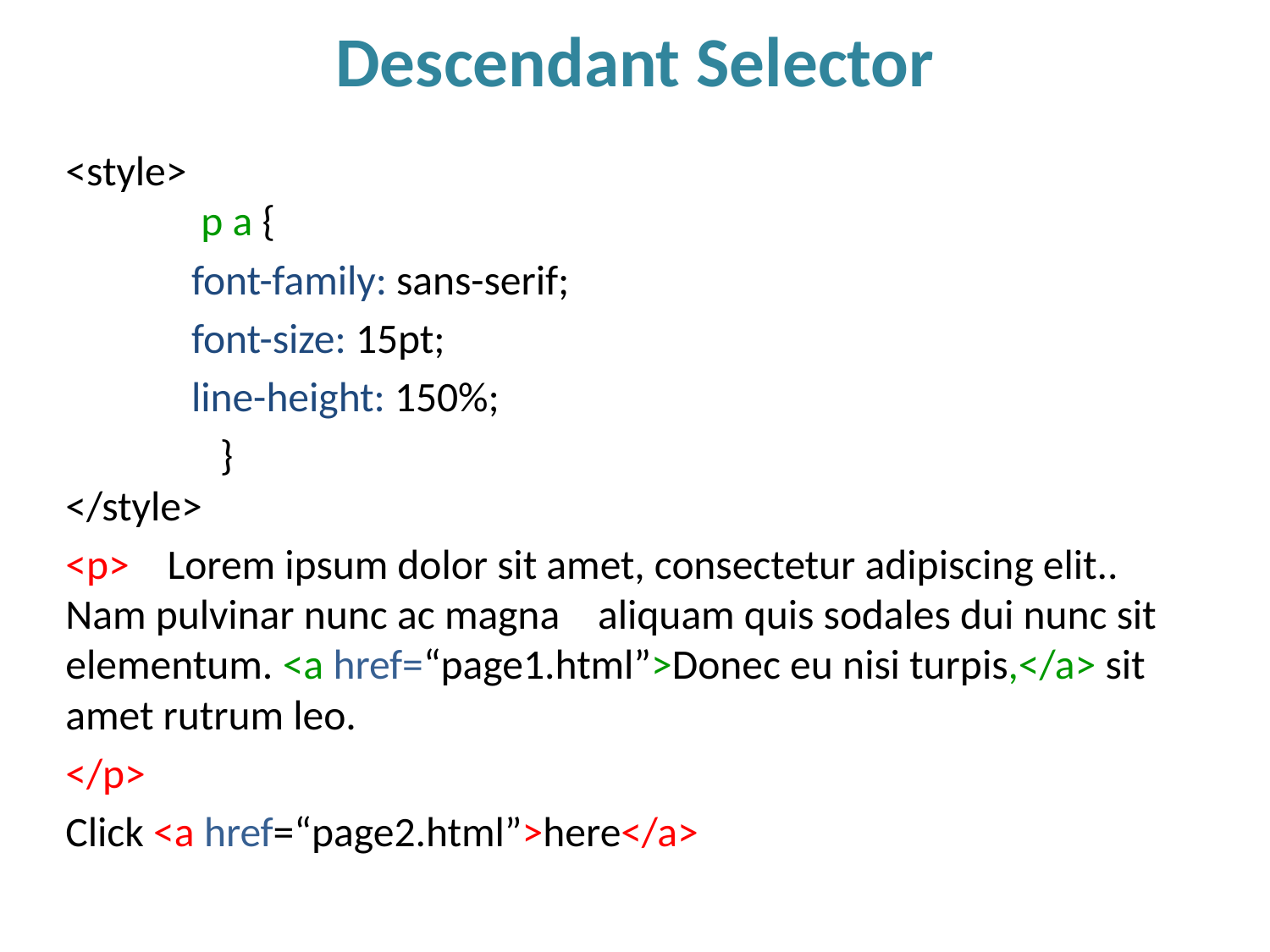

# Descendant Selector
<style>
	 p a {
		font-family: sans-serif;
		font-size: 15pt;
		line-height: 150%;
	   }
</style>
<p>    Lorem ipsum dolor sit amet, consectetur adipiscing elit.. Nam pulvinar nunc ac magna    aliquam quis sodales dui nunc sit elementum. <a href=“page1.html”>Donec eu nisi turpis,</a> sit amet rutrum leo.
</p>
Click <a href=“page2.html”>here</a>

6